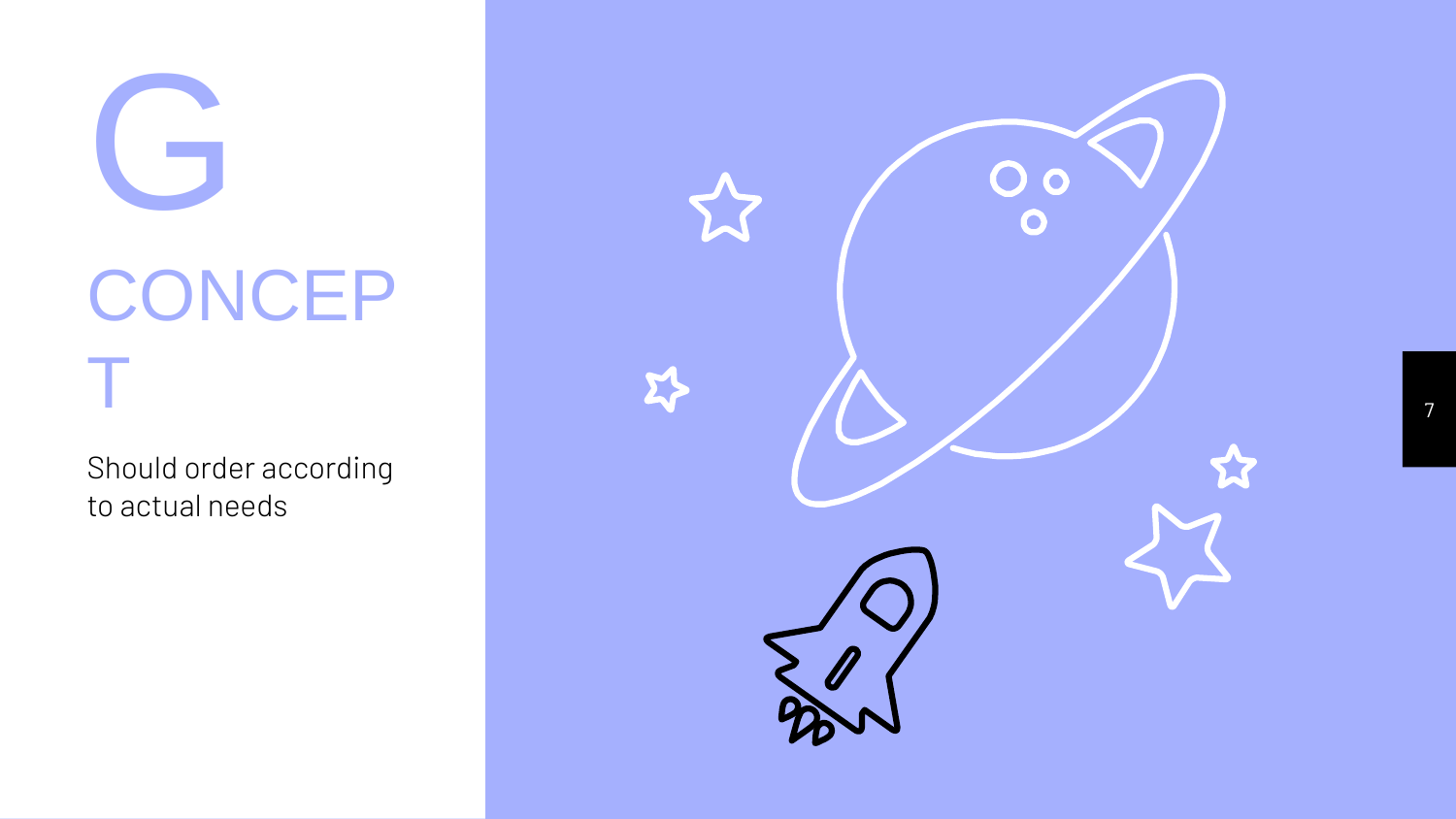

BIG CONCEPT
7

Should order according to actual needs